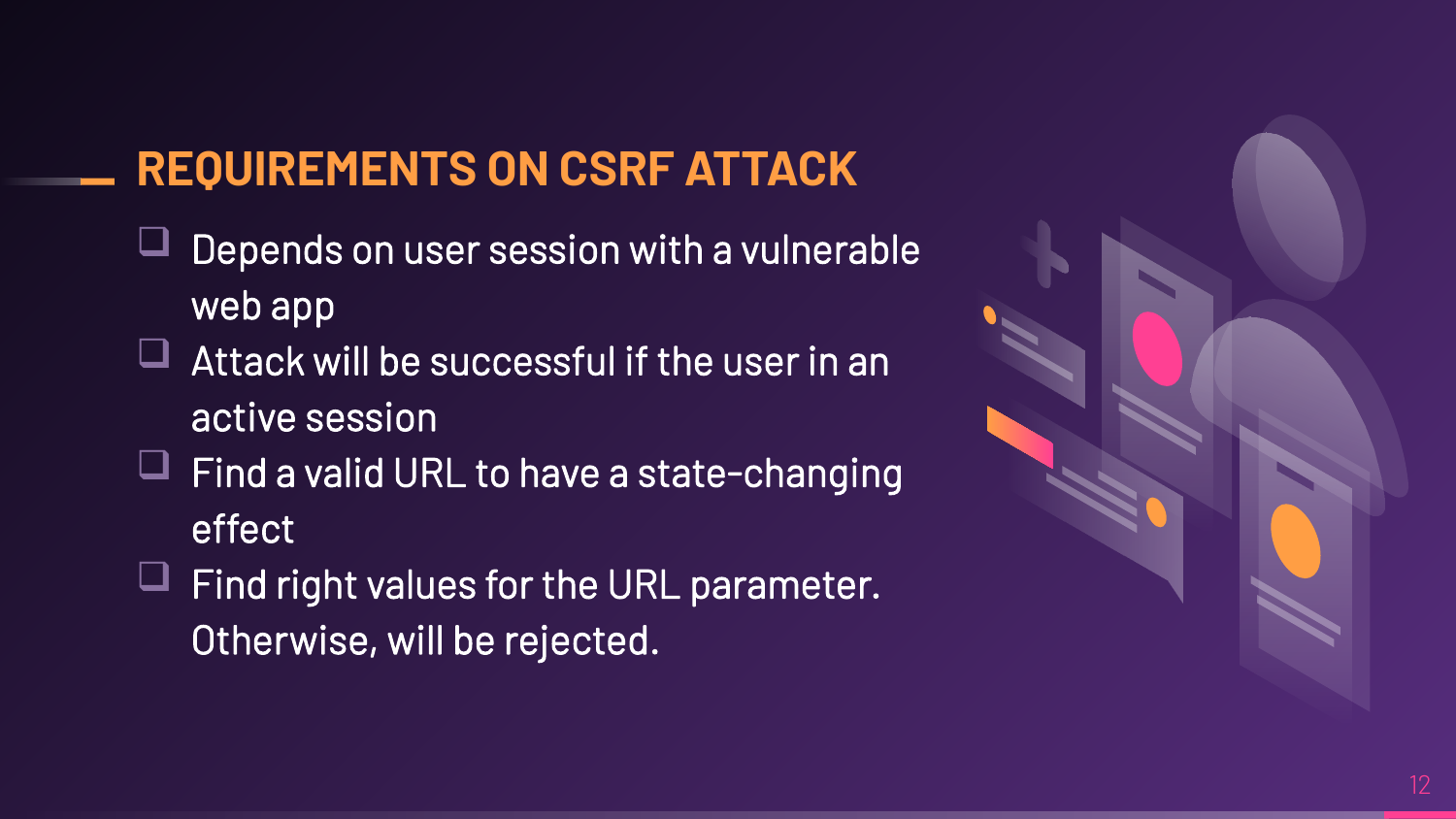

# REQUIREMENTS ON CSRF ATTACK
Depends on user session with a vulnerable web app
Attack will be successful if the user in an active session
Find a valid URL to have a state-changing effect
Find right values for the URL parameter. Otherwise, will be rejected.
12